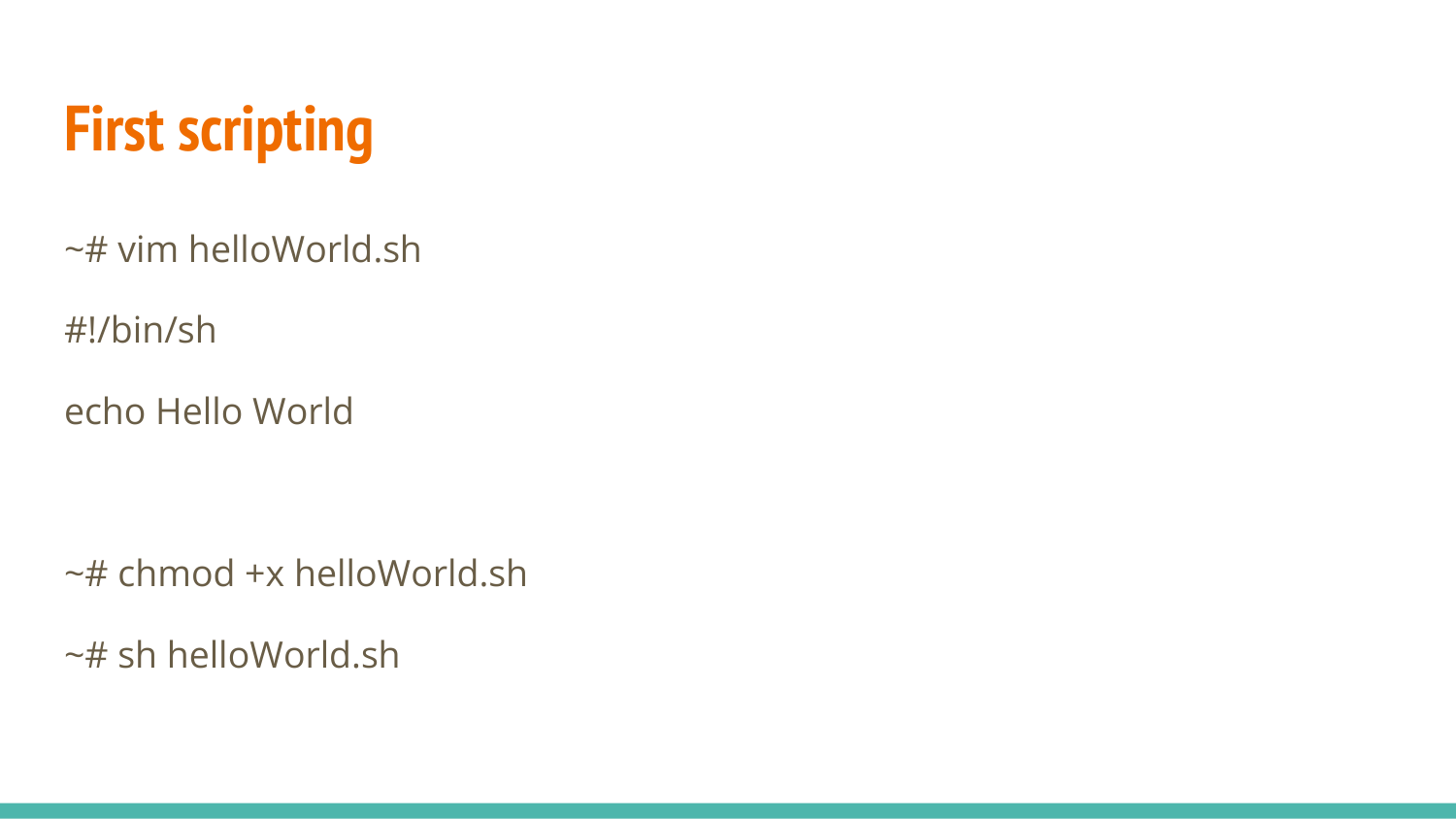

# First scripting
~# vim helloWorld.sh
#!/bin/sh
echo Hello World

~# chmod +x helloWorld.sh
~# sh helloWorld.sh